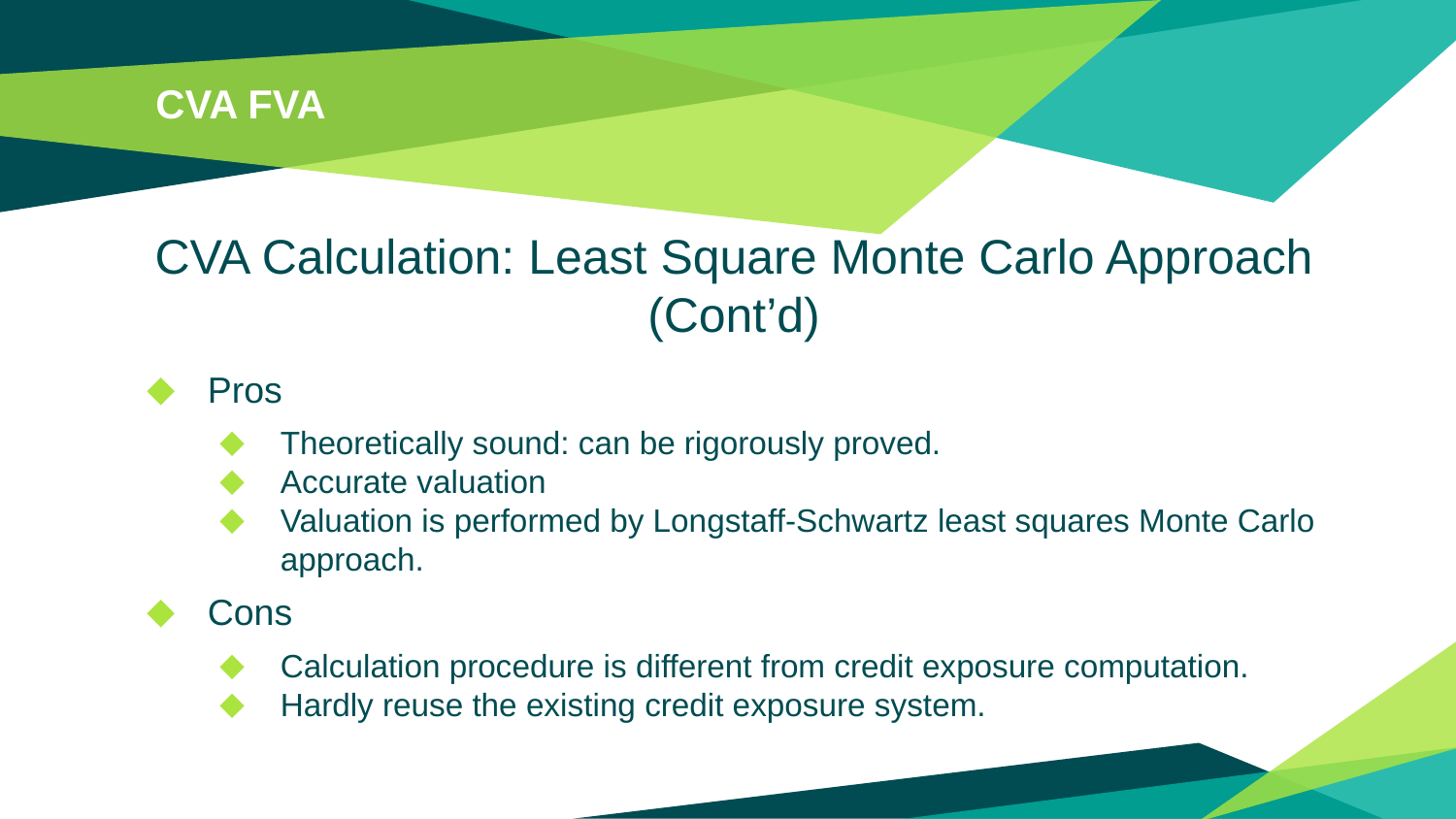

# CVA FVA
CVA Calculation: Least Square Monte Carlo Approach (Cont’d)
Pros
Theoretically sound: can be rigorously proved.
Accurate valuation
Valuation is performed by Longstaff-Schwartz least squares Monte Carlo approach.
Cons
Calculation procedure is different from credit exposure computation.
Hardly reuse the existing credit exposure system.